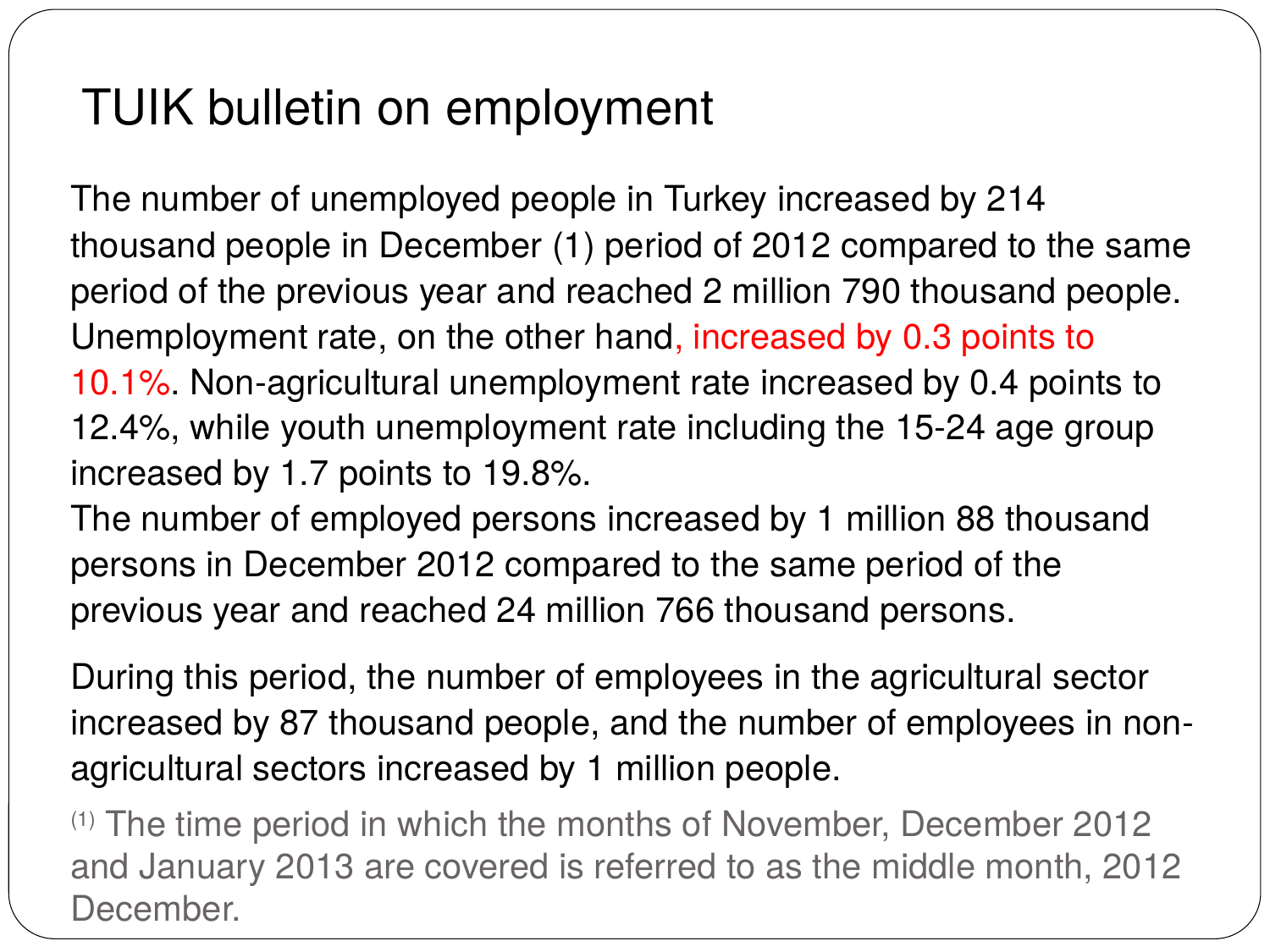

TUIK bulletin on employment
The number of unemployed people in Turkey increased by 214 thousand people in December (1) period of 2012 compared to the same period of the previous year and reached 2 million 790 thousand people. Unemployment rate, on the other hand, increased by 0.3 points to 10.1%. Non-agricultural unemployment rate increased by 0.4 points to 12.4%, while youth unemployment rate including the 15-24 age group increased by 1.7 points to 19.8%.
The number of employed persons increased by 1 million 88 thousand persons in December 2012 compared to the same period of the previous year and reached 24 million 766 thousand persons.
During this period, the number of employees in the agricultural sector increased by 87 thousand people, and the number of employees in non-agricultural sectors increased by 1 million people.
# (1) The time period in which the months of November, December 2012 and January 2013 are covered is referred to as the middle month, 2012 December.